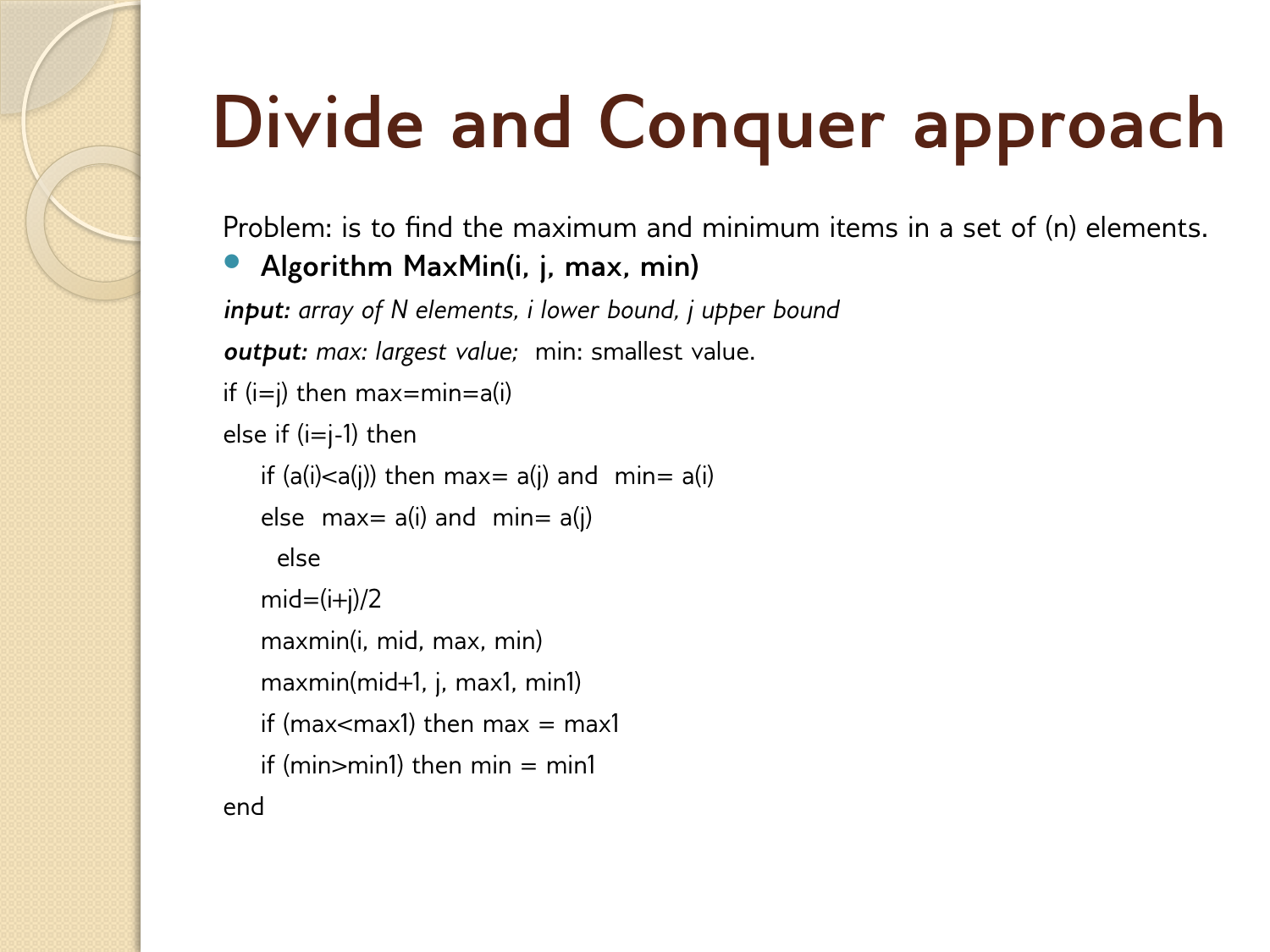

# Divide and Conquer approach
Problem: is to find the maximum and minimum items in a set of (n) elements.
Algorithm MaxMin(i, j, max, min)
input: array of N elements, i lower bound, j upper bound
output: max: largest value; 	min: smallest value.
if (i=j) then max=min=a(i)
else if (i=j-1) then
		if (a(i)<a(j)) then	max= a(j) and  min= a(i)
		else			max= a(i) and  min= a(j)
	  else
		mid=(i+j)/2
		maxmin(i, mid, max, min)
		maxmin(mid+1, j, max1, min1)
		if (max<max1) then max = max1
		if (min>min1) then min = min1
end